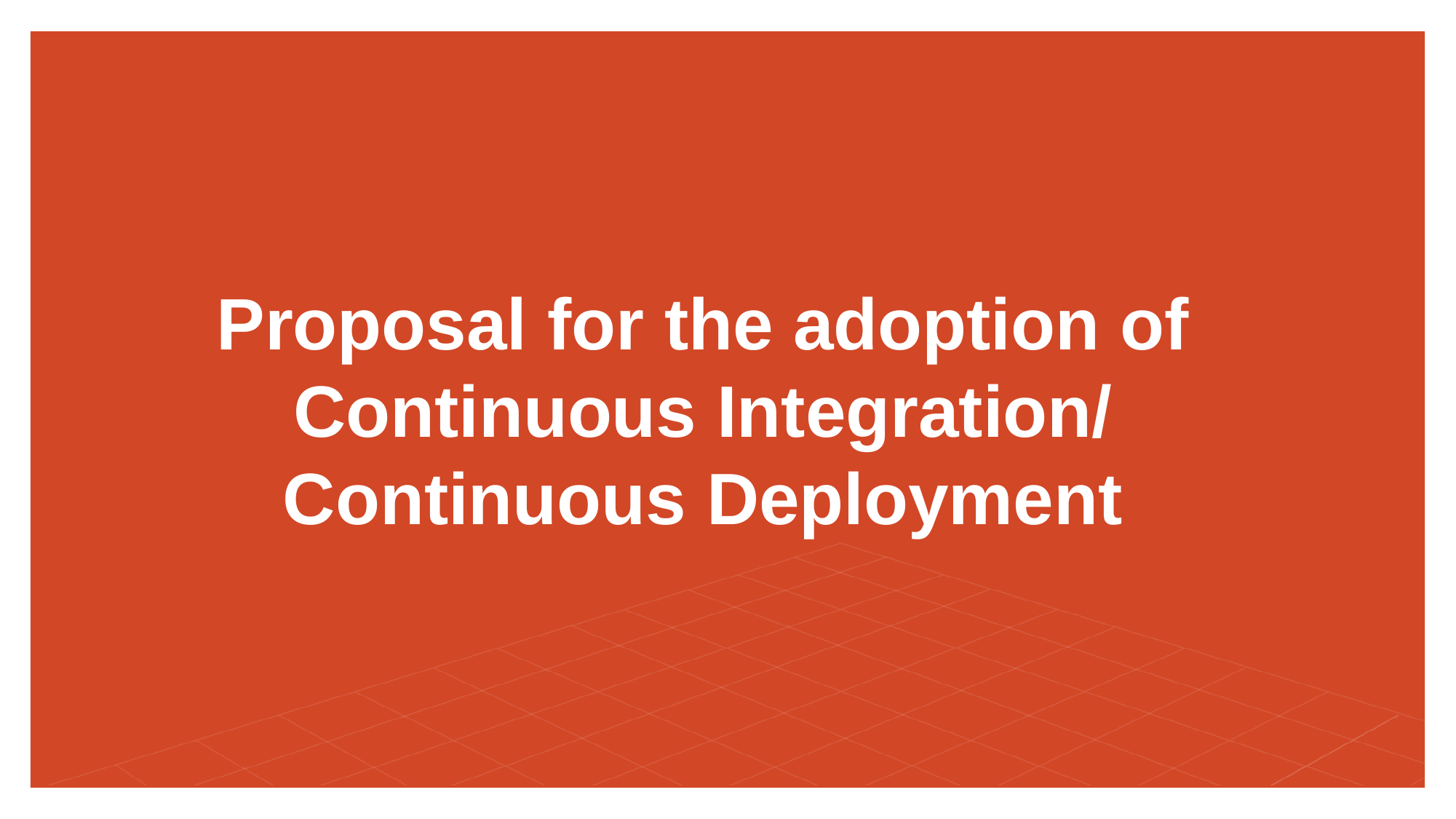

# Proposal for the adoption of Continuous Integration/ Continuous Deployment